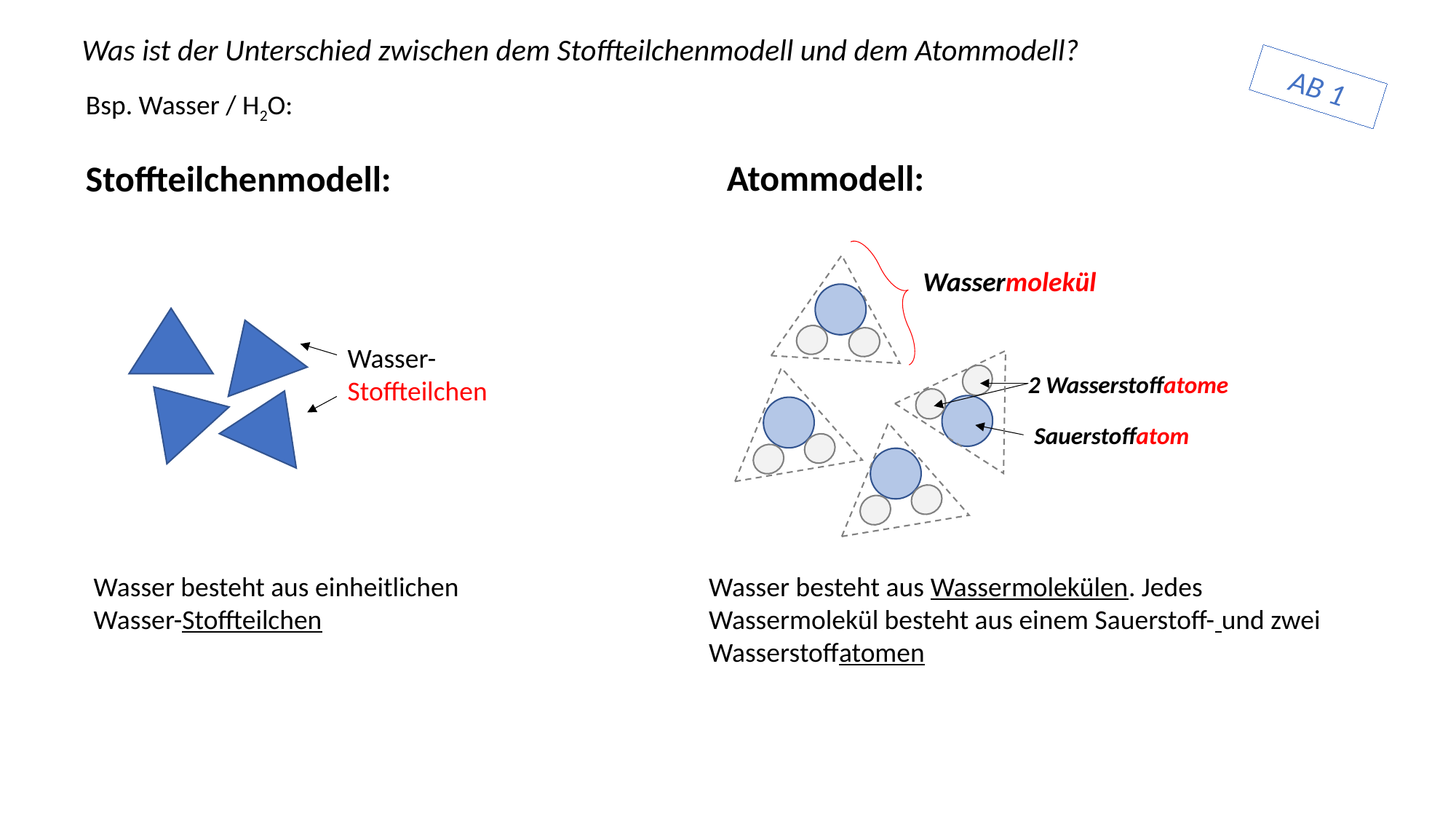

Was ist der Unterschied zwischen dem Stoffteilchenmodell und dem Atommodell?
AB 1
Bsp. Wasser / H2O:
Atommodell:
Stoffteilchenmodell:

Wassermolekül

Wasser-Stoffteilchen

2 Wasserstoffatome

Sauerstoffatom

Wasser besteht aus einheitlichen Wasser-Stoffteilchen
Wasser besteht aus Wassermolekülen. Jedes Wassermolekül besteht aus einem Sauerstoff- und zwei Wasserstoffatomen